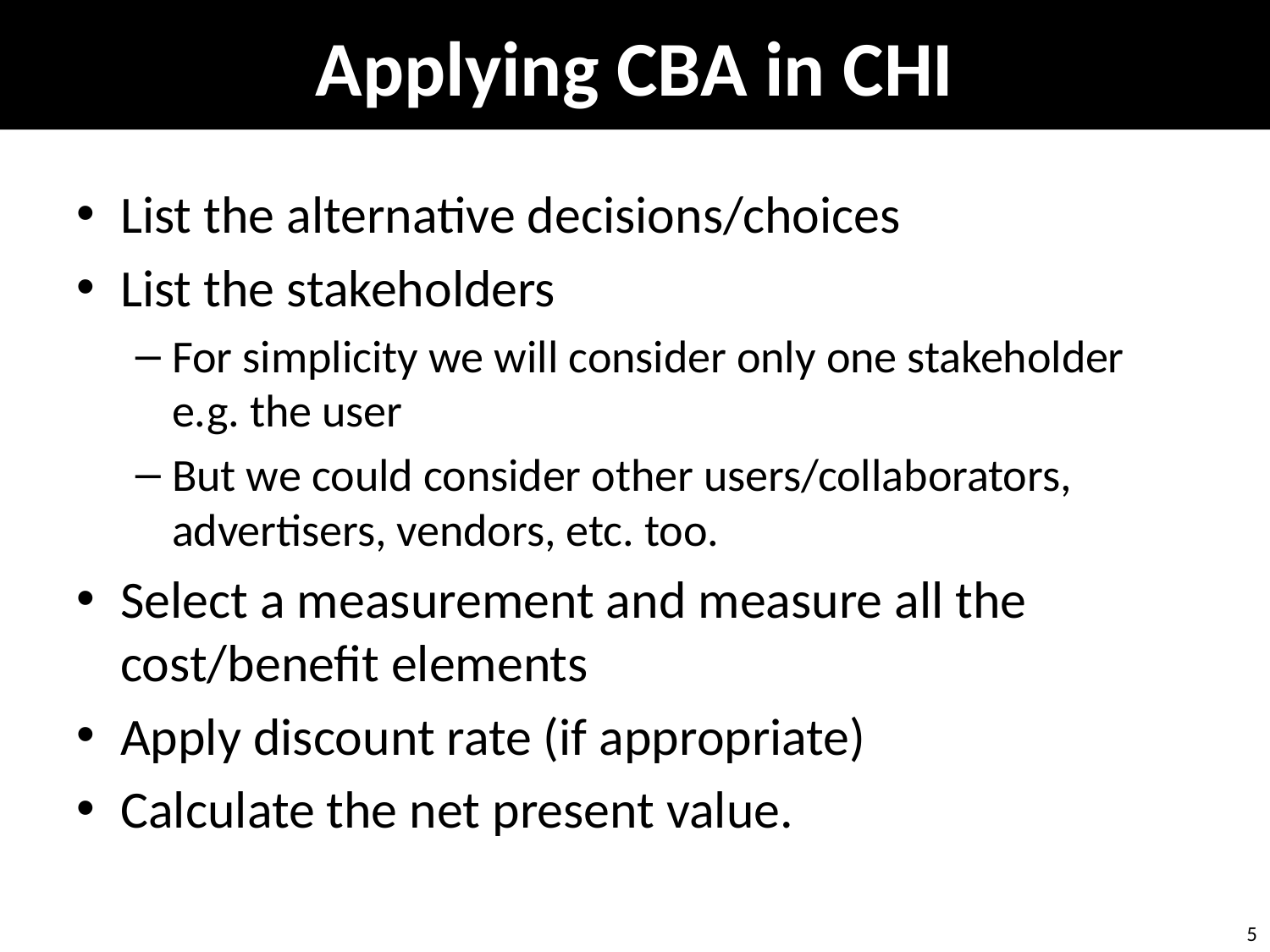

# Applying CBA in CHI
A Tutorial on Cost-Benefit Models of Interaction by @leifos
List the alternative decisions/choices
List the stakeholders
For simplicity we will consider only one stakeholder e.g. the user
But we could consider other users/collaborators, advertisers, vendors, etc. too.
Select a measurement and measure all the cost/benefit elements
Apply discount rate (if appropriate)
Calculate the net present value.
5